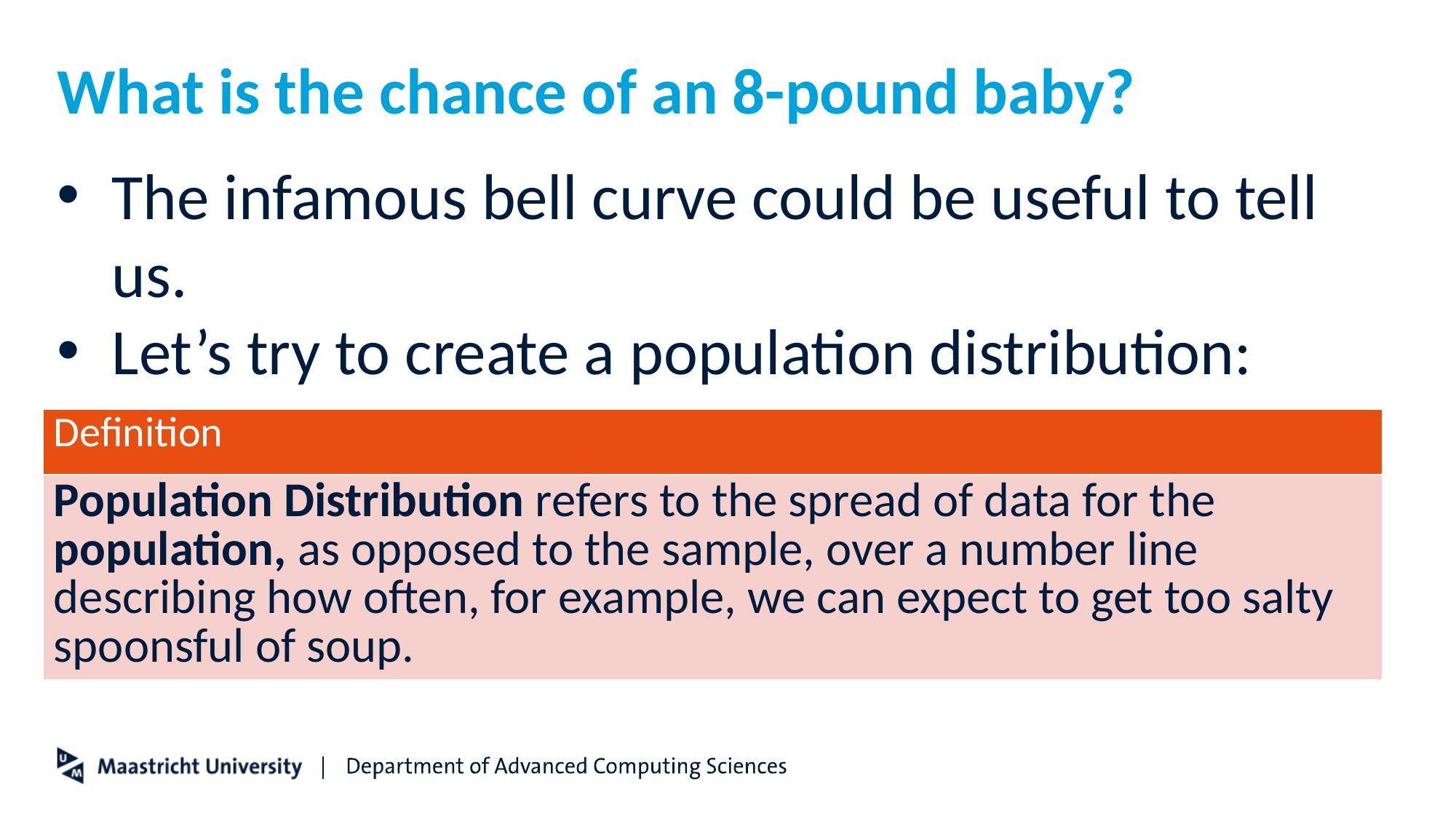

# What is the chance of an 8-pound baby?
The infamous bell curve could be useful to tell us.
Let’s try to create a population distribution:

| Definition |
| --- |
| Population Distribution refers to the spread of data for the population, as opposed to the sample, over a number line describing how often, for example, we can expect to get too salty spoonsful of soup. |